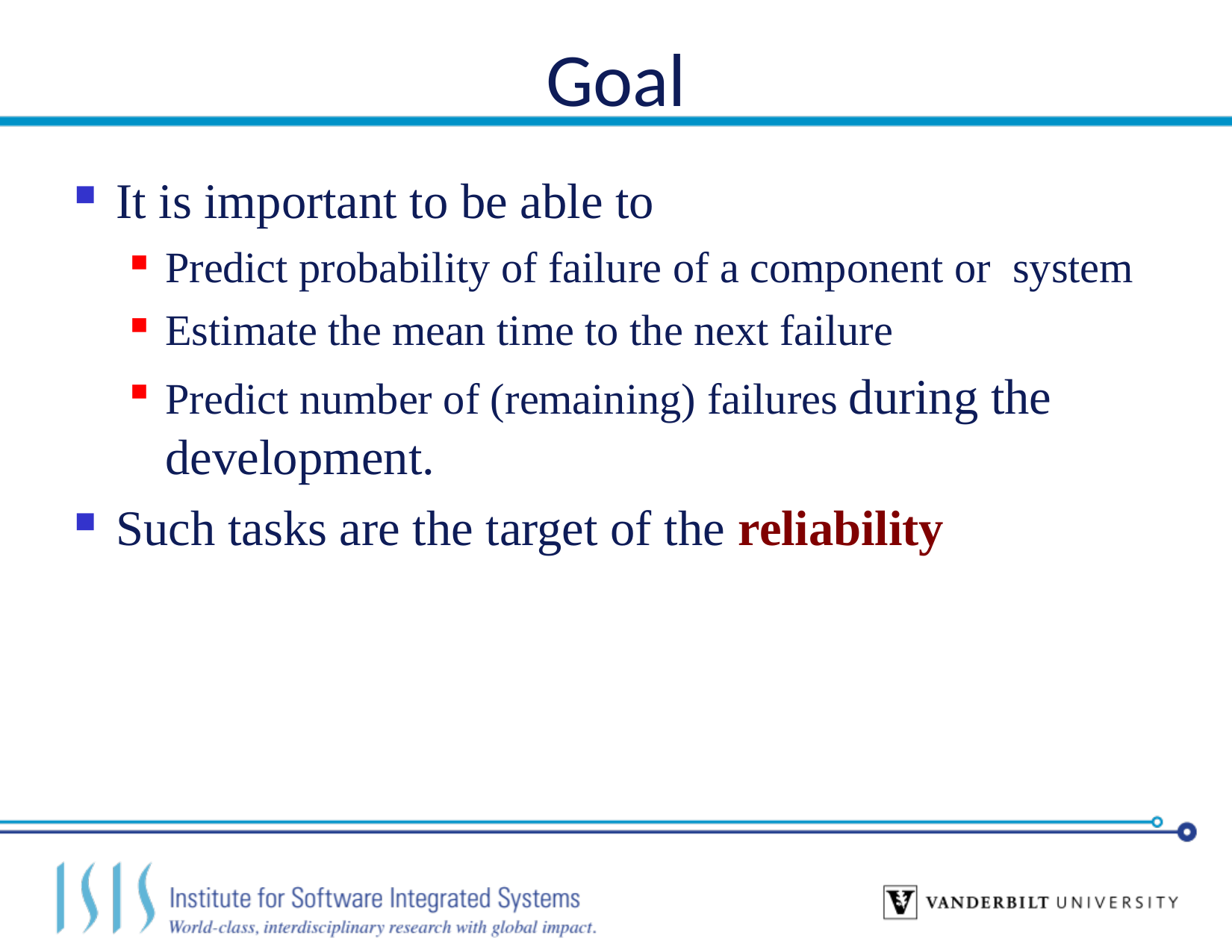

# Goal
It is important to be able to
Predict probability of failure of a component or  system
Estimate the mean time to the next failure
Predict number of (remaining) failures during the development.
Such tasks are the target of the reliability